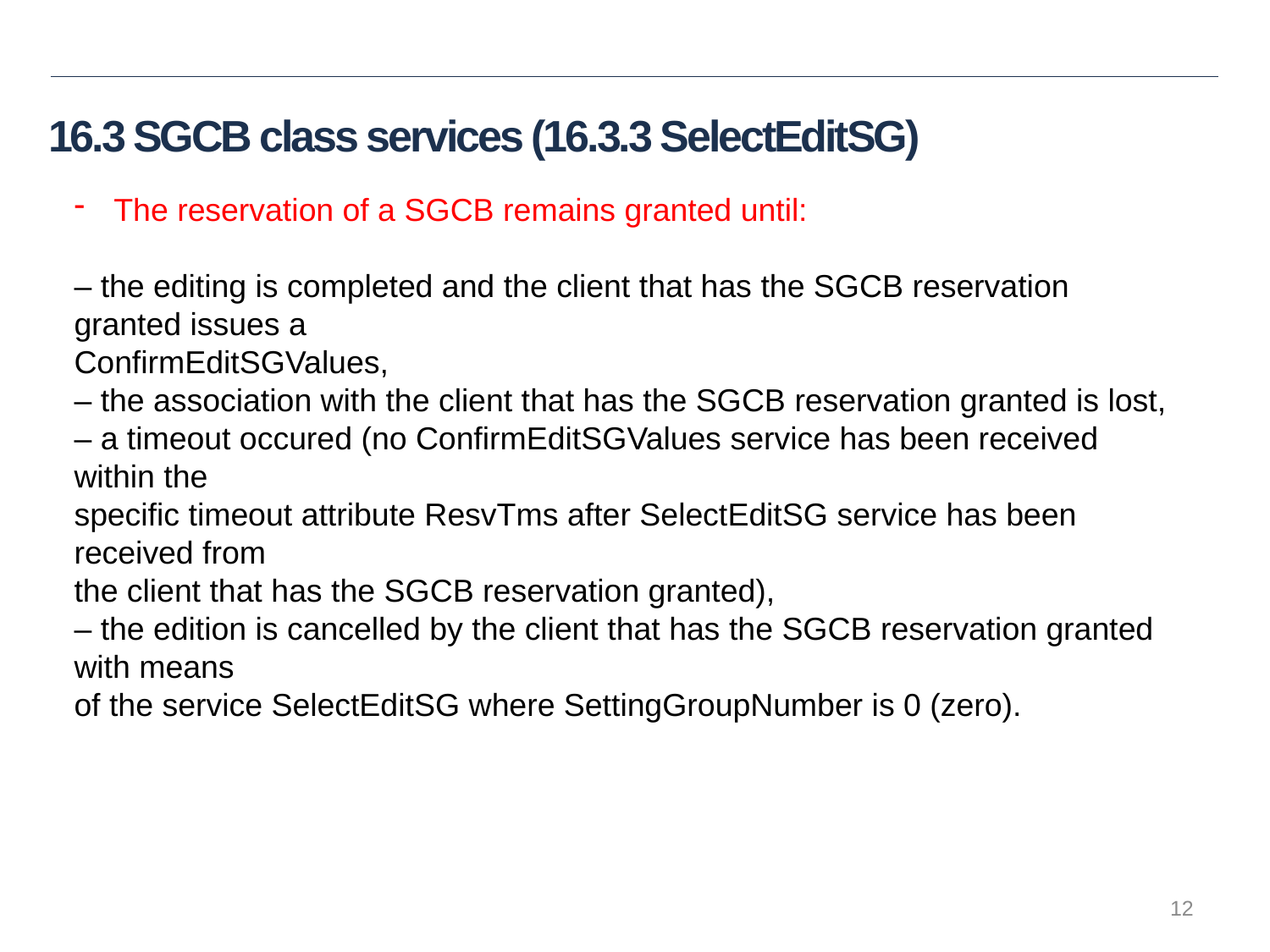

16.3 SGCB class services (16.3.3 SelectEditSG)
The reservation of a SGCB remains granted until:

– the editing is completed and the client that has the SGCB reservation granted issues a
ConfirmEditSGValues,
– the association with the client that has the SGCB reservation granted is lost,
– a timeout occured (no ConfirmEditSGValues service has been received within the
specific timeout attribute ResvTms after SelectEditSG service has been received from
the client that has the SGCB reservation granted),
– the edition is cancelled by the client that has the SGCB reservation granted with means
of the service SelectEditSG where SettingGroupNumber is 0 (zero).
12